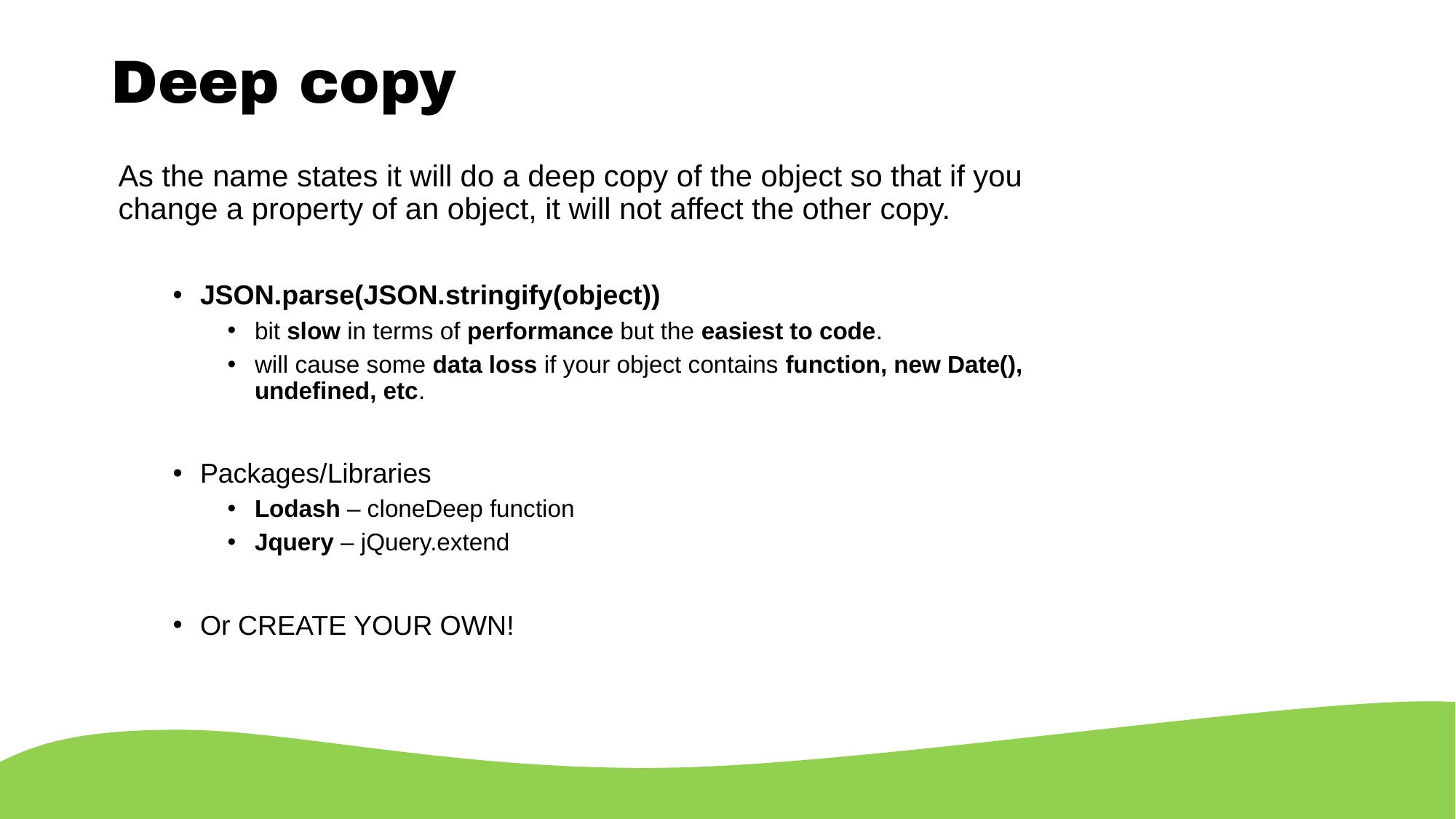

# Deep copy
As the name states it will do a deep copy of the object so that if you change a property of an object, it will not affect the other copy.

JSON.parse(JSON.stringify(object))
bit slow in terms of performance but the easiest to code.
will cause some data loss if your object contains function, new Date(), undefined, etc.

Packages/Libraries
Lodash – cloneDeep function
Jquery – jQuery.extend

Or CREATE YOUR OWN!